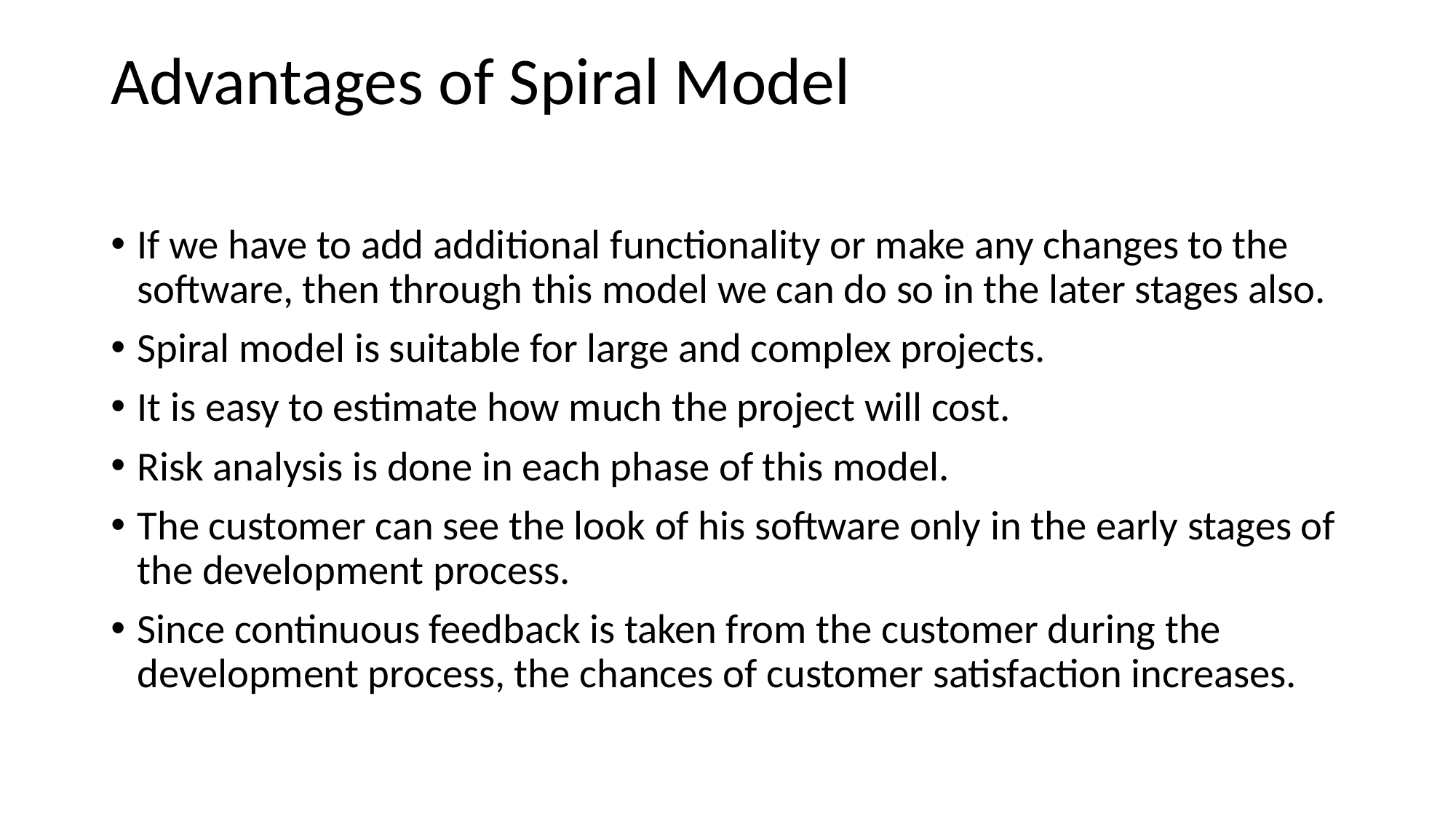

# Advantages of Spiral Model
If we have to add additional functionality or make any changes to the software, then through this model we can do so in the later stages also.
Spiral model is suitable for large and complex projects.
It is easy to estimate how much the project will cost.
Risk analysis is done in each phase of this model.
The customer can see the look of his software only in the early stages of the development process.
Since continuous feedback is taken from the customer during the development process, the chances of customer satisfaction increases.